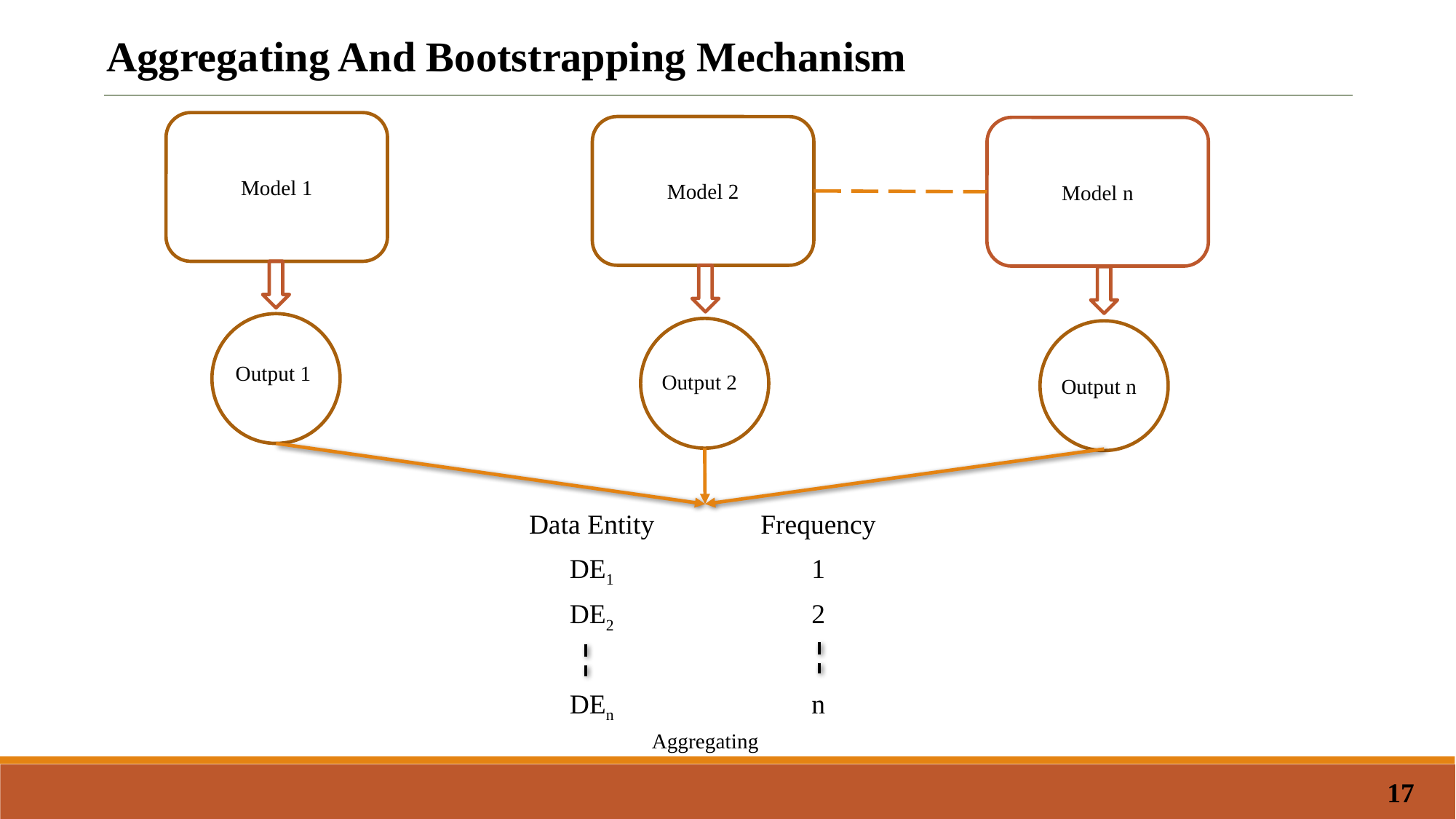

Aggregating And Bootstrapping Mechanism
Model 1
Model 2
Model n

Output 1
Output 2
Output n
| Data Entity | Frequency |
| --- | --- |
| DE1 | 1 |
| DE2 | 2 |
|  |  |
| DEn | n |
Aggregating
17